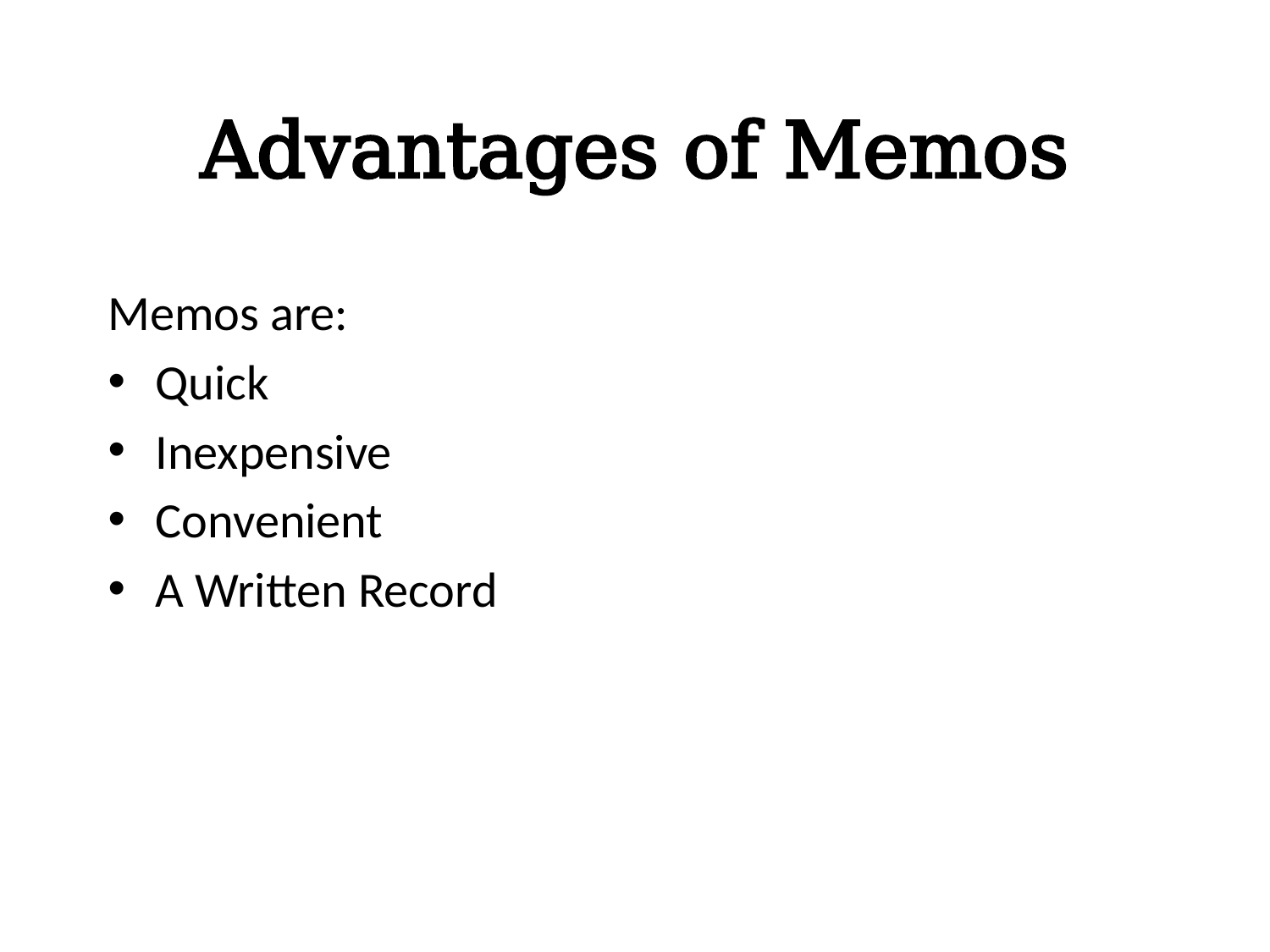

# Advantages of Memos
Memos are:
Quick
Inexpensive
Convenient
A Written Record